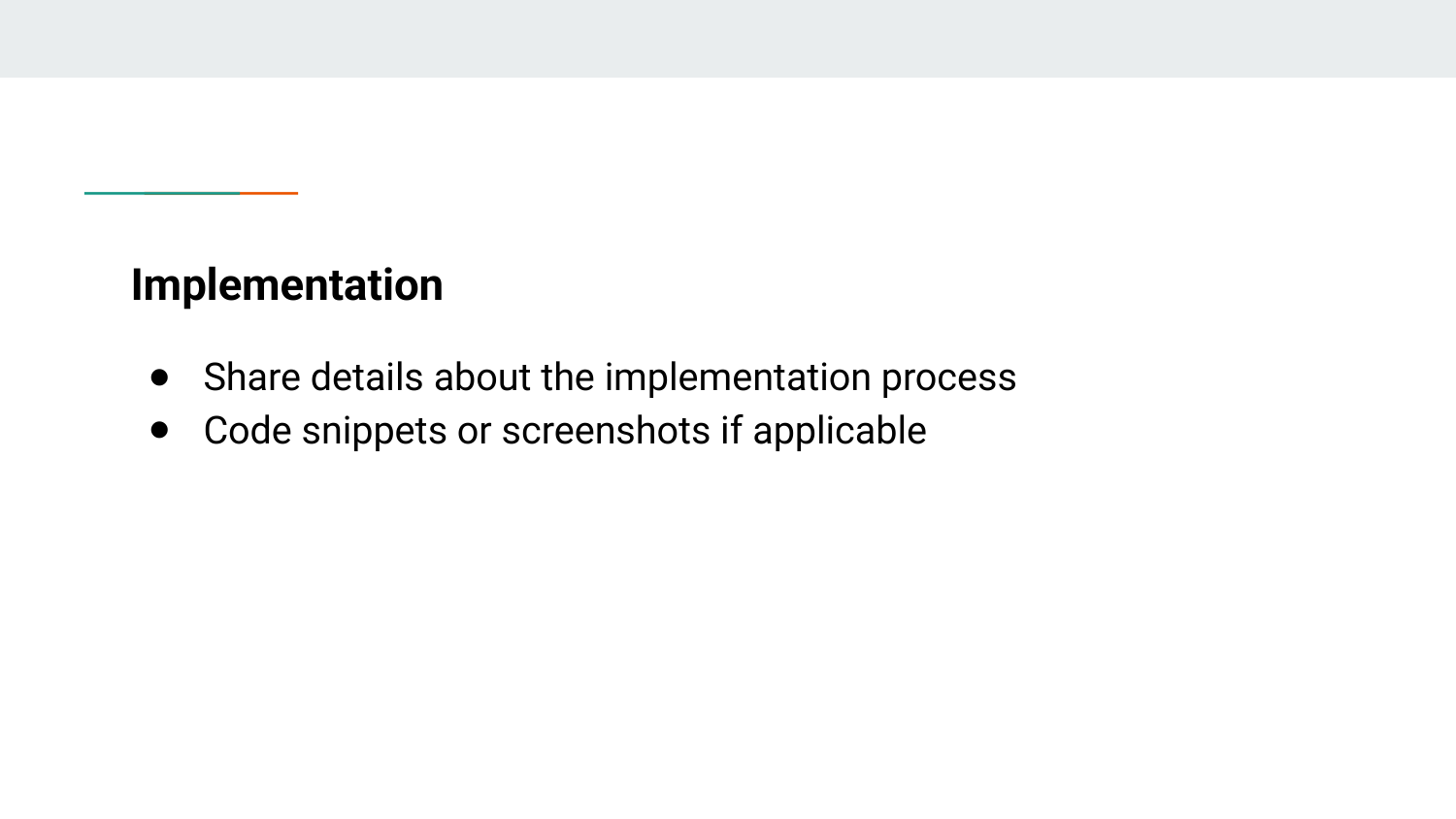

# Implementation

Share details about the implementation process
Code snippets or screenshots if applicable